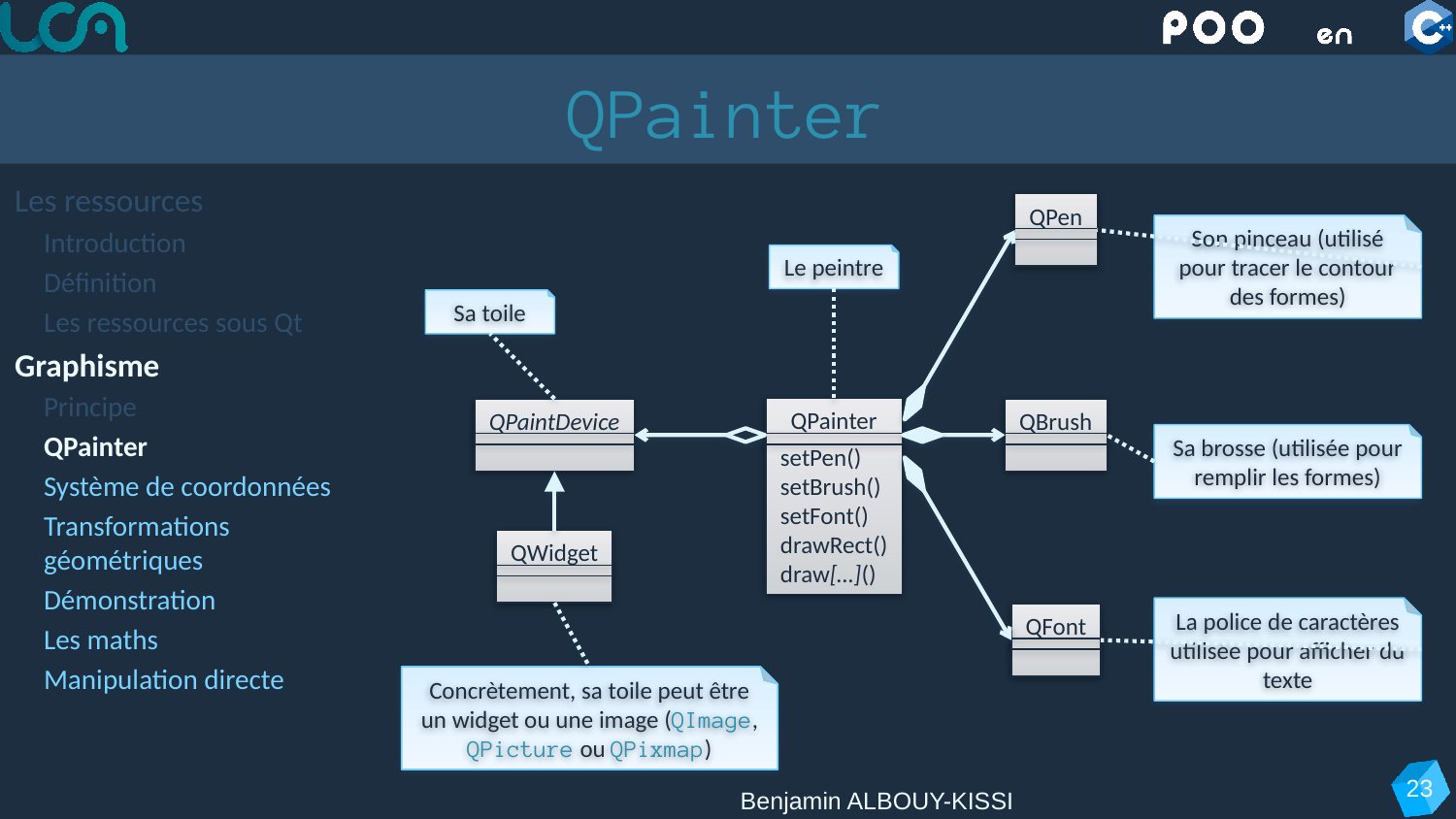

# QPainter
Les ressources
Introduction
Définition
Les ressources sous Qt
Graphisme
Principe
QPainter
Système de coordonnées
Transformations géométriques
Démonstration
Les maths
Manipulation directe
QPen

Son pinceau (utilisé pour tracer le contour des formes)
Le peintre

Sa toile

QPaintDevice

QPainter

setPen()
setBrush()
setFont()
drawRect()
draw[…]()
QBrush

Sa brosse (utilisée pour remplir les formes)

QWidget

La police de caractères utilisée pour afficher du texte

Concrètement, sa toile peut être un widget ou une image (QImage, QPicture ou QPixmap)
QFont

23
Benjamin ALBOUY-KISSI